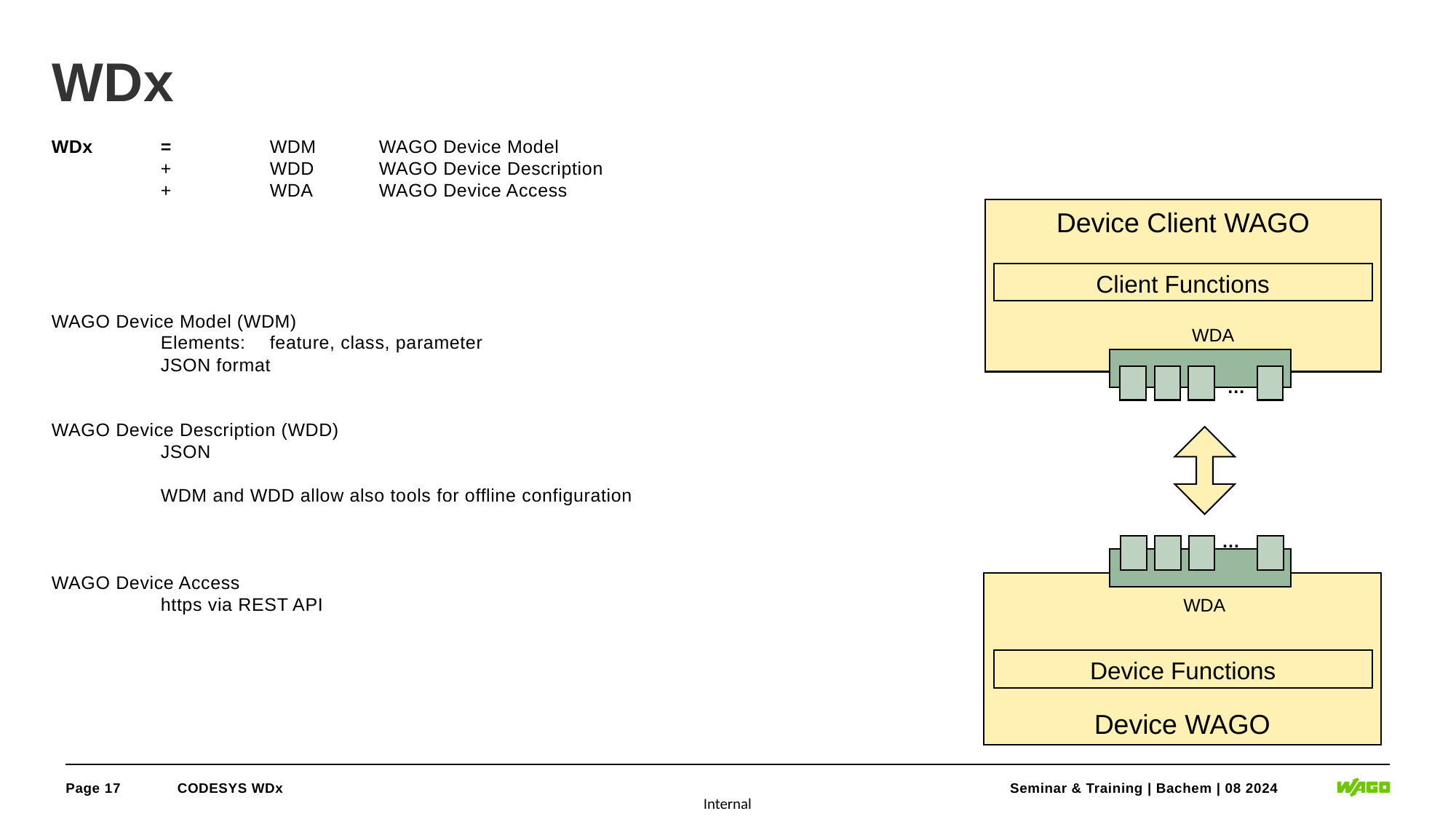

# WDx
WDx 	= 	WDM 	WAGO Device Model
	+ 	WDD	WAGO Device Description
	+	WDA	WAGO Device Access

WAGO Device Model (WDM)
	Elements:	feature, class, parameter
	JSON format

WAGO Device Description (WDD)
	JSON

	WDM and WDD allow also tools for offline configuration

WAGO Device Access
	https via REST API

Device Client WAGO
Client Functions

WDA

…

…

Device WAGO
WDA

Device Functions
Page 17
CODESYS WDx
Seminar & Training | Bachem | 08 2024